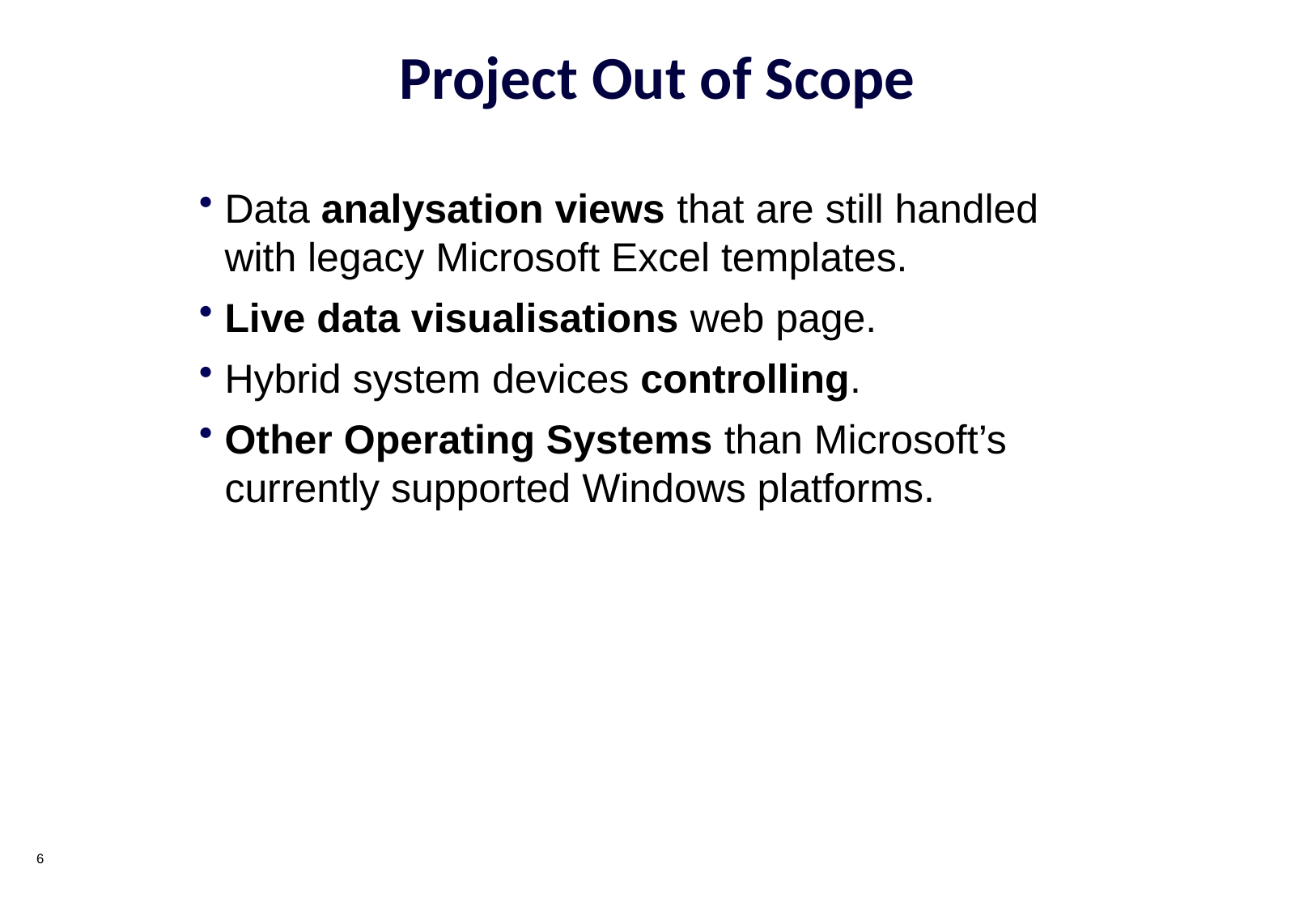

# Project Out of Scope
Data analysation views that are still handled with legacy Microsoft Excel templates.
Live data visualisations web page.
Hybrid system devices controlling.
Other Operating Systems than Microsoft’s currently supported Windows platforms.

6